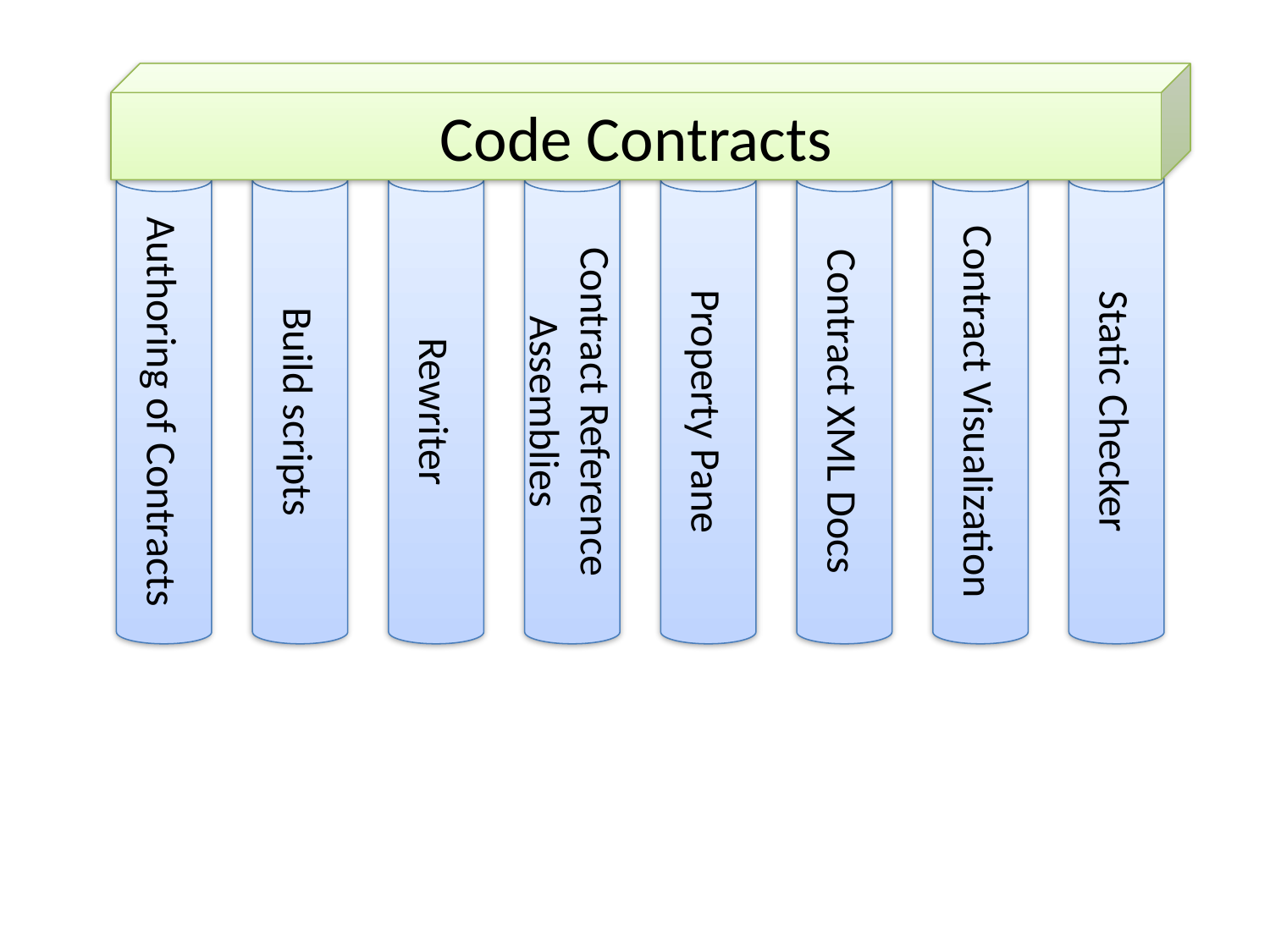

Code Contracts
Authoring of Contracts
Build scripts
Rewriter
Contract Reference Assemblies
Property Pane
Contract XML Docs
Contract Visualization
Static Checker